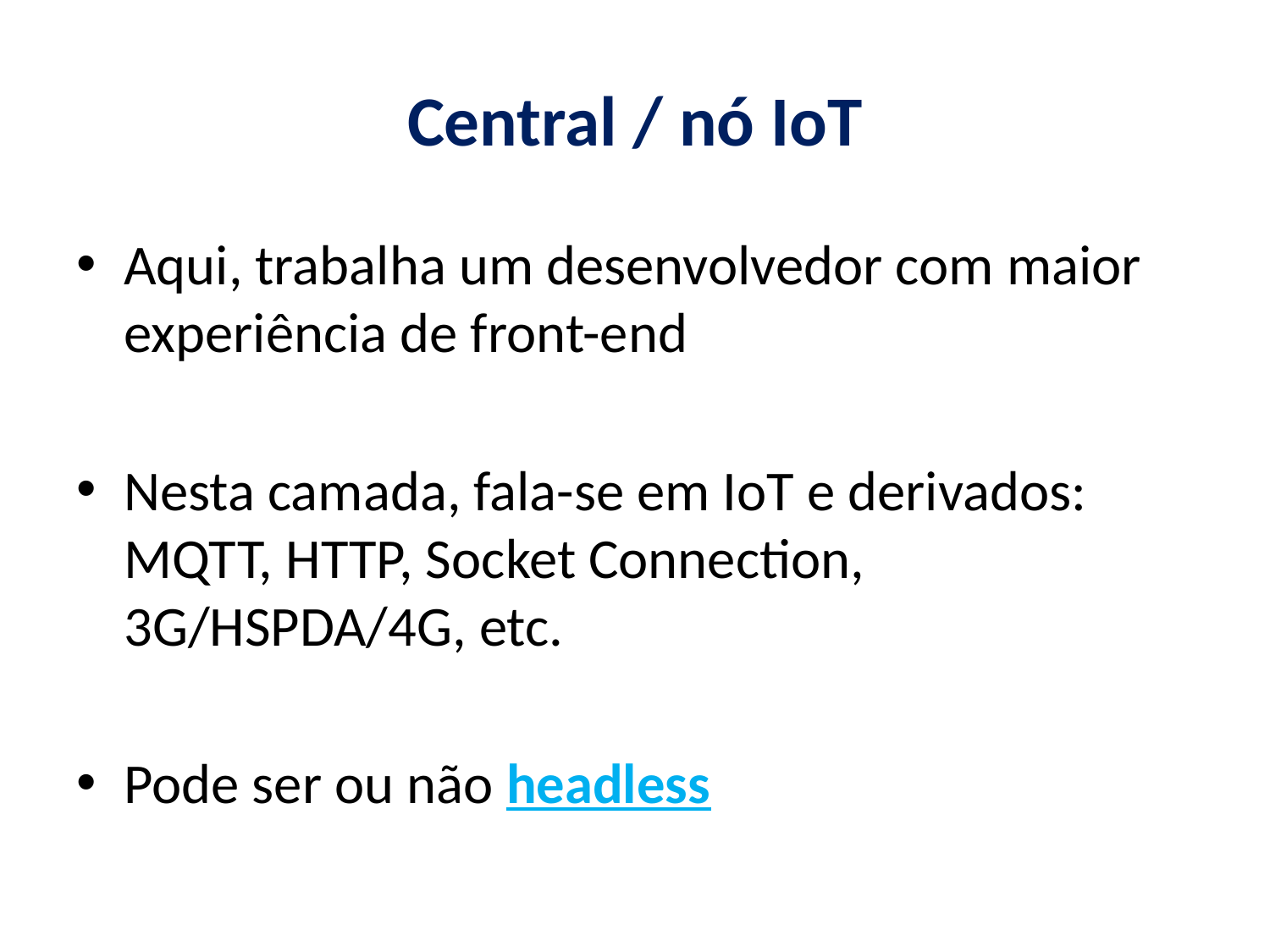

# Central / nó IoT
Aqui, trabalha um desenvolvedor com maior experiência de front-end

Nesta camada, fala-se em IoT e derivados: MQTT, HTTP, Socket Connection, 3G/HSPDA/4G, etc.

Pode ser ou não headless